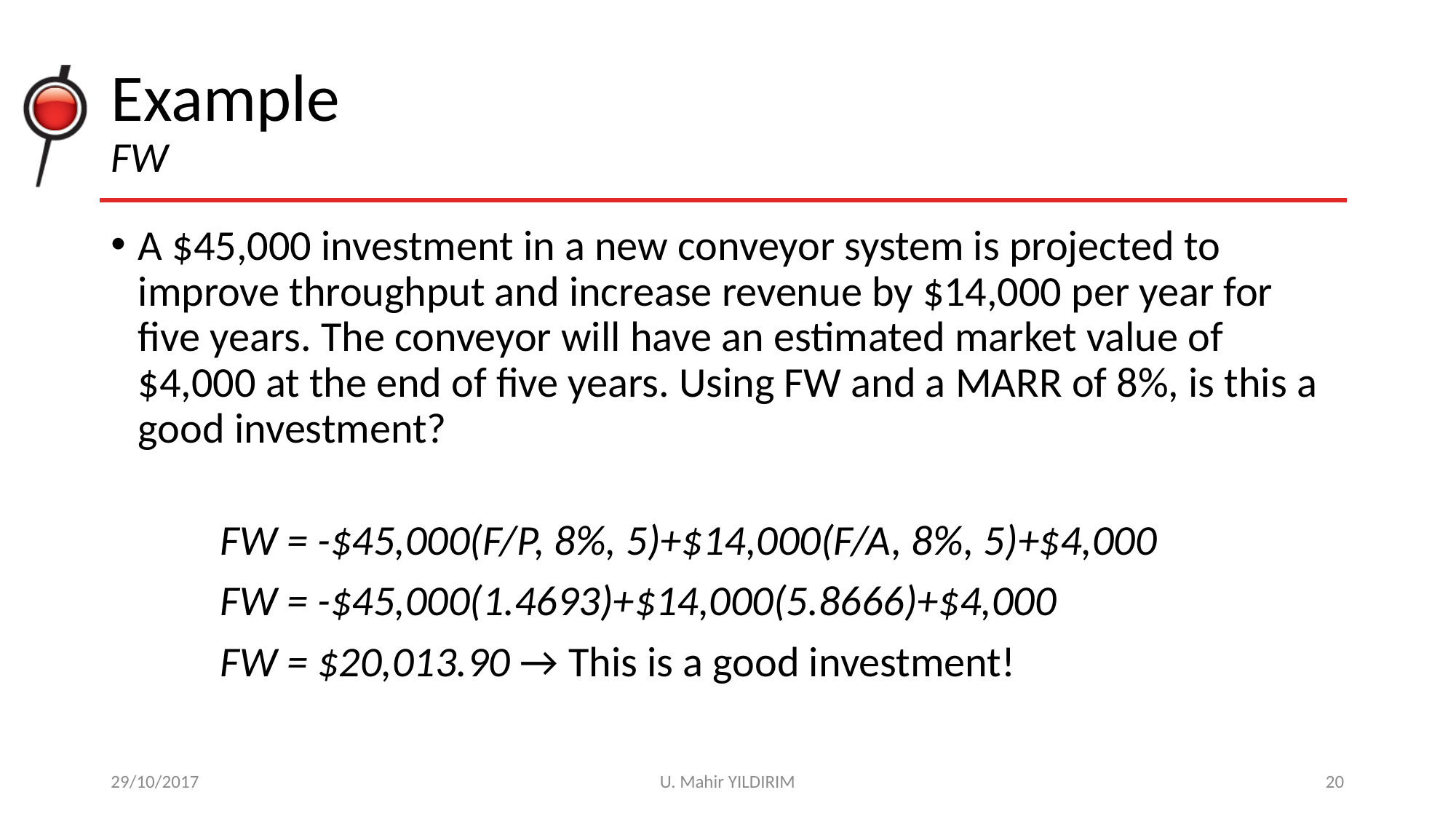

# Example FW
A $45,000 investment in a new conveyor system is projected to improve throughput and increase revenue by $14,000 per year for five years. The conveyor will have an estimated market value of $4,000 at the end of five years. Using FW and a MARR of 8%, is this a good investment?
	FW = -$45,000(F/P, 8%, 5)+$14,000(F/A, 8%, 5)+$4,000
	FW = -$45,000(1.4693)+$14,000(5.8666)+$4,000
	FW = $20,013.90 → This is a good investment!
29/10/2017
U. Mahir YILDIRIM
20